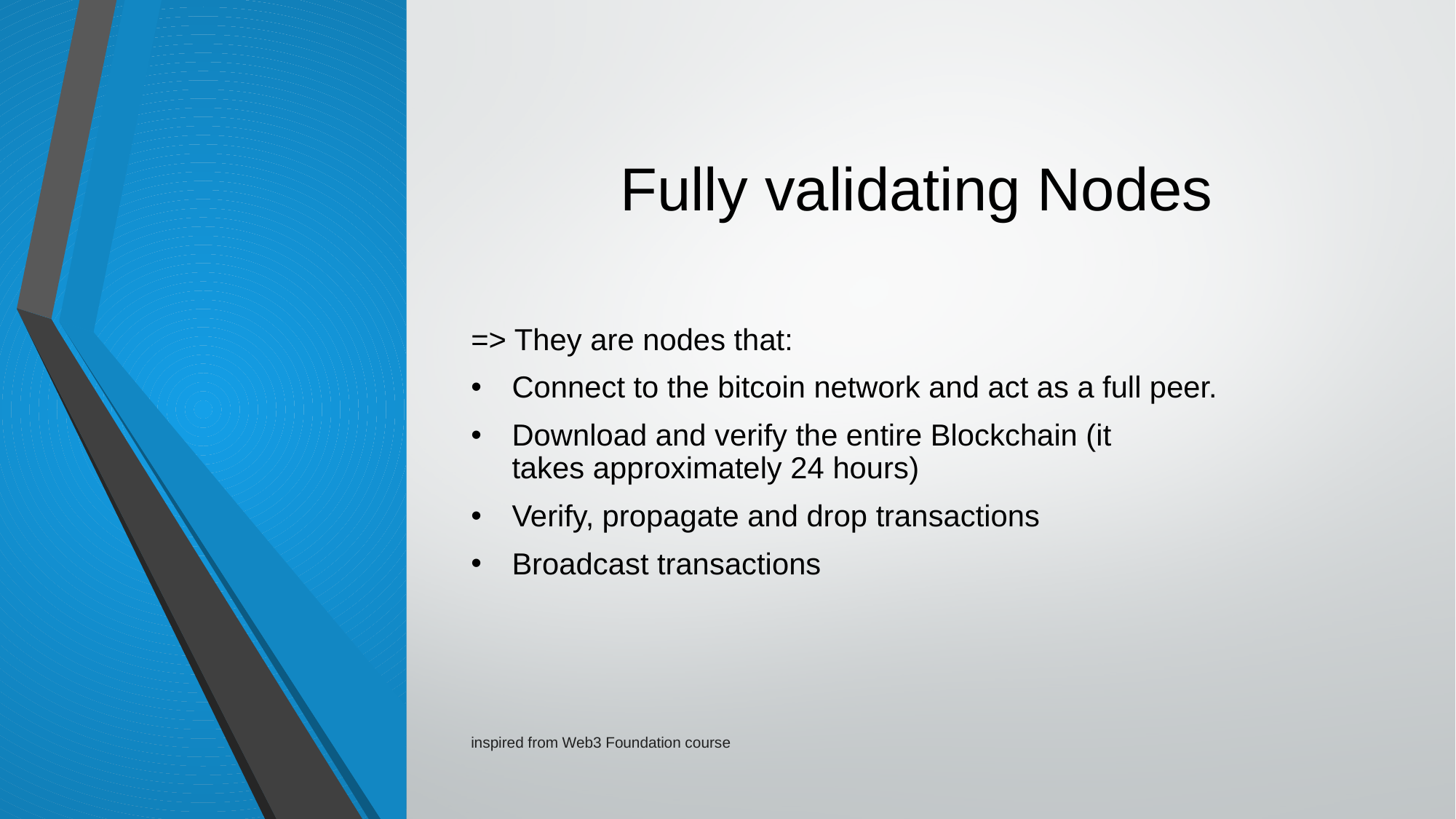

# Fully validating Nodes

=> They are nodes that:
Connect to the bitcoin network and act as a full peer.
Download and verify the entire Blockchain (it takes approximately 24 hours)
Verify, propagate and drop transactions
Broadcast transactions

inspired from Web3 Foundation course